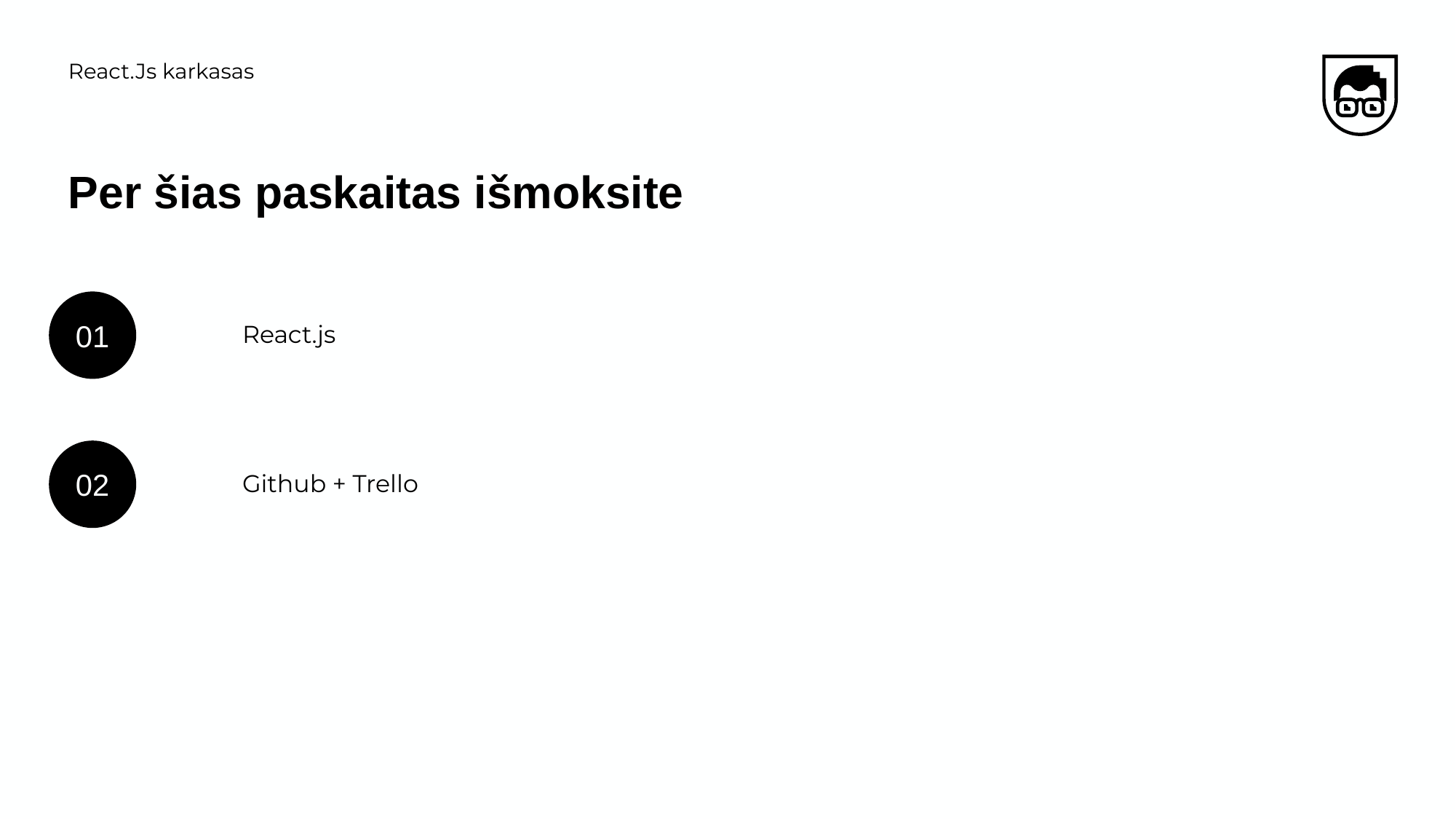

React.Js karkasas

# Per šias paskaitas išmoksite
React.js
01
Github + Trello
02